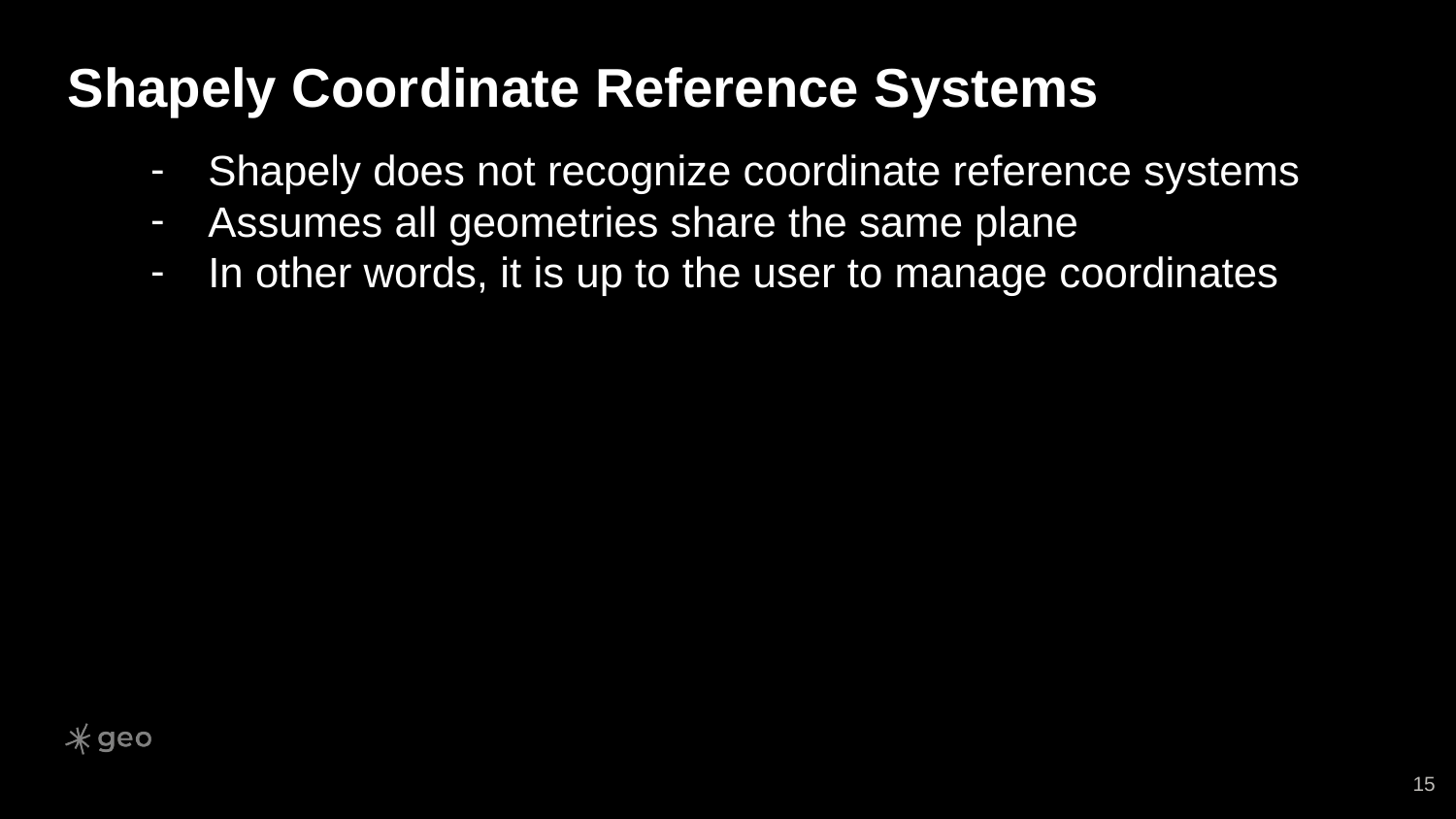

# Shapely Coordinate Reference Systems
Shapely does not recognize coordinate reference systems
Assumes all geometries share the same plane
In other words, it is up to the user to manage coordinates
15